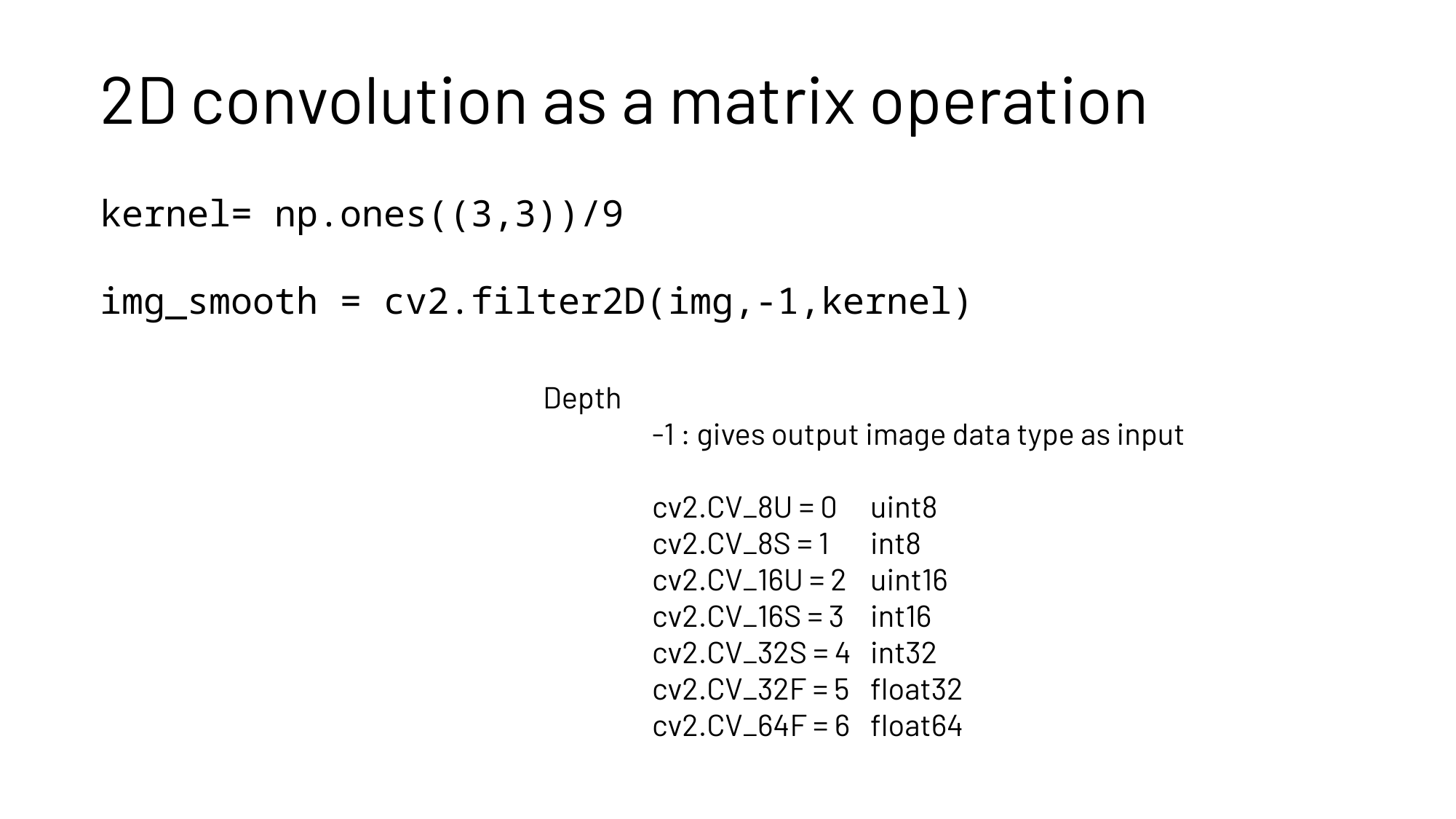

# 2D convolution as a matrix operation
kernel= np.ones((3,3))/9

img_smooth = cv2.filter2D(img,-1,kernel)
Depth
	-1 : gives output image data type as input

	cv2.CV_8U = 0	uint8
	cv2.CV_8S = 1	int8
	cv2.CV_16U = 2	uint16
	cv2.CV_16S = 3	int16
	cv2.CV_32S = 4	int32
	cv2.CV_32F = 5	float32
	cv2.CV_64F = 6	float64